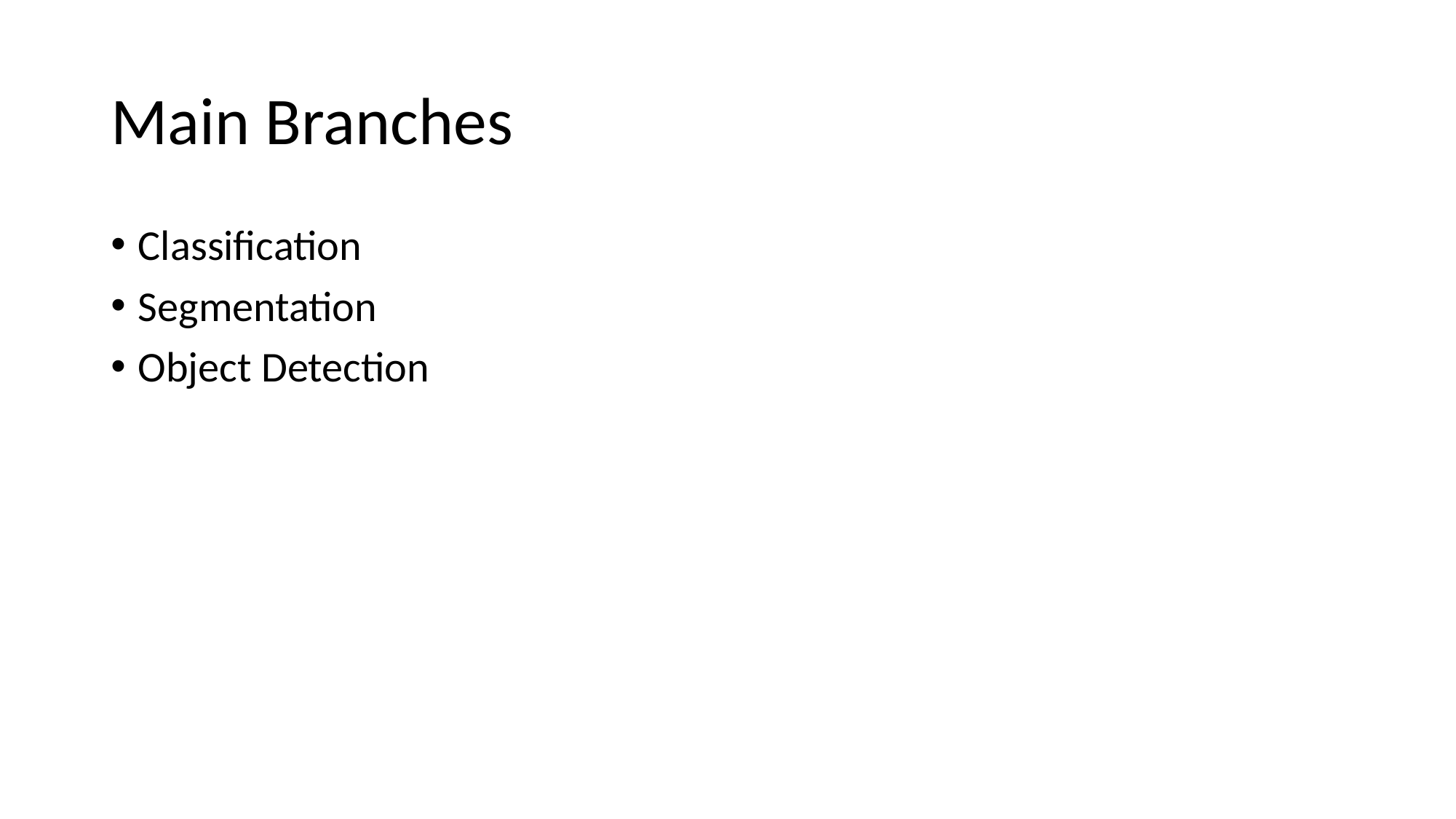

# Main Branches
Classification
Segmentation
Object Detection